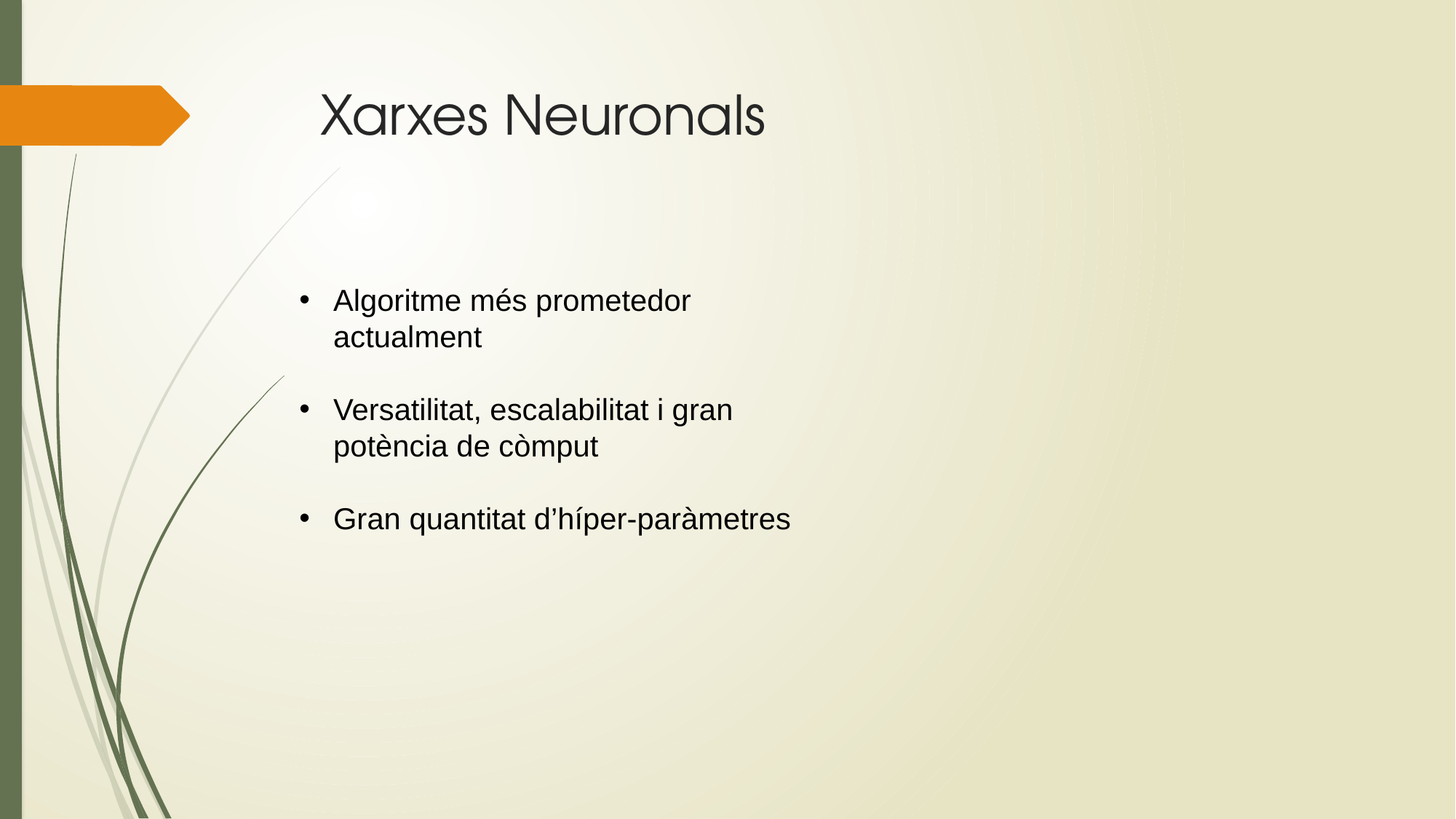

# Xarxes Neuronals
Algoritme més prometedor actualment

Versatilitat, escalabilitat i gran potència de còmput

Gran quantitat d’híper-paràmetres